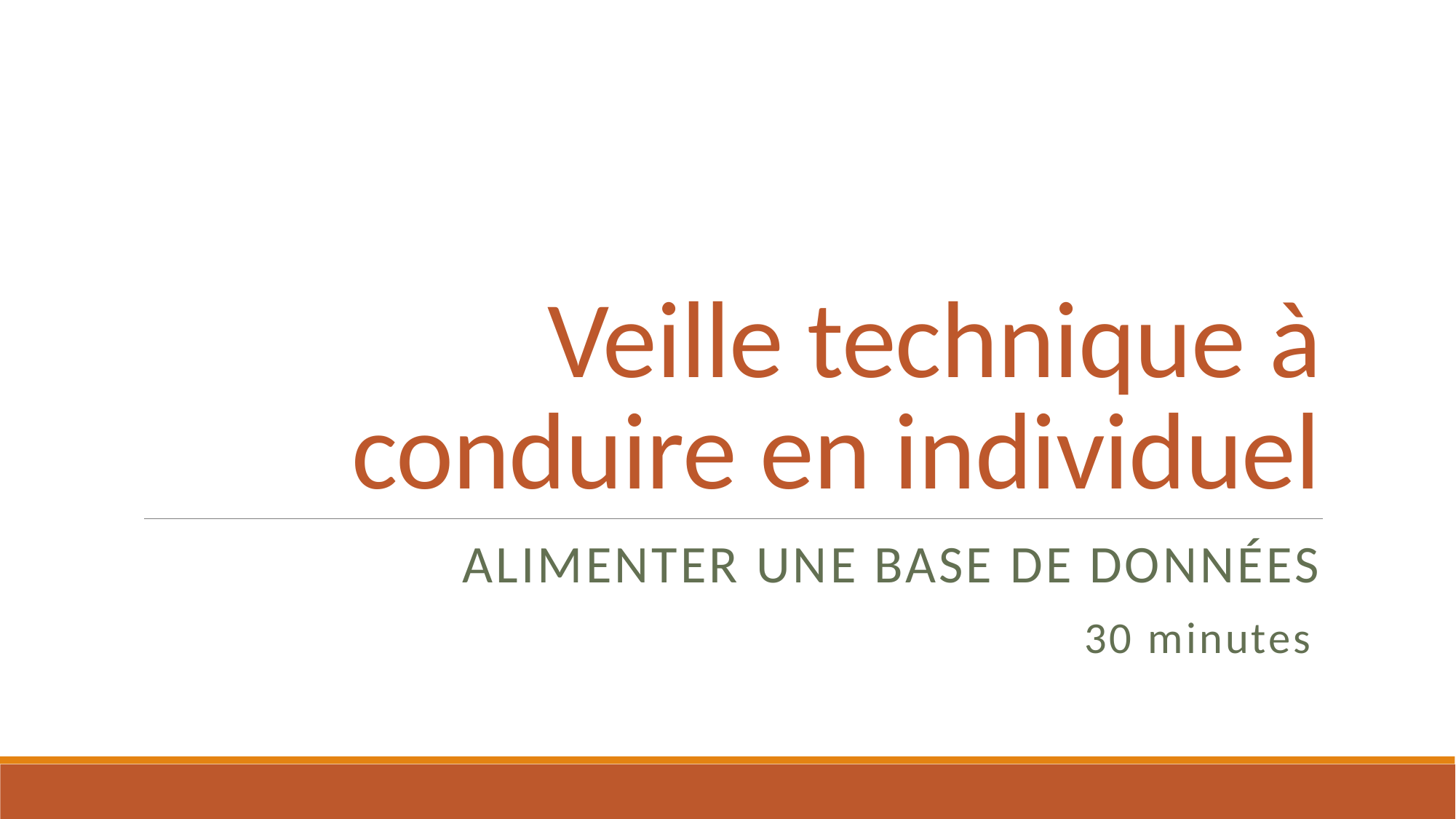

# Veille technique à conduire en individuel
Alimenter une base de données
30 minutes